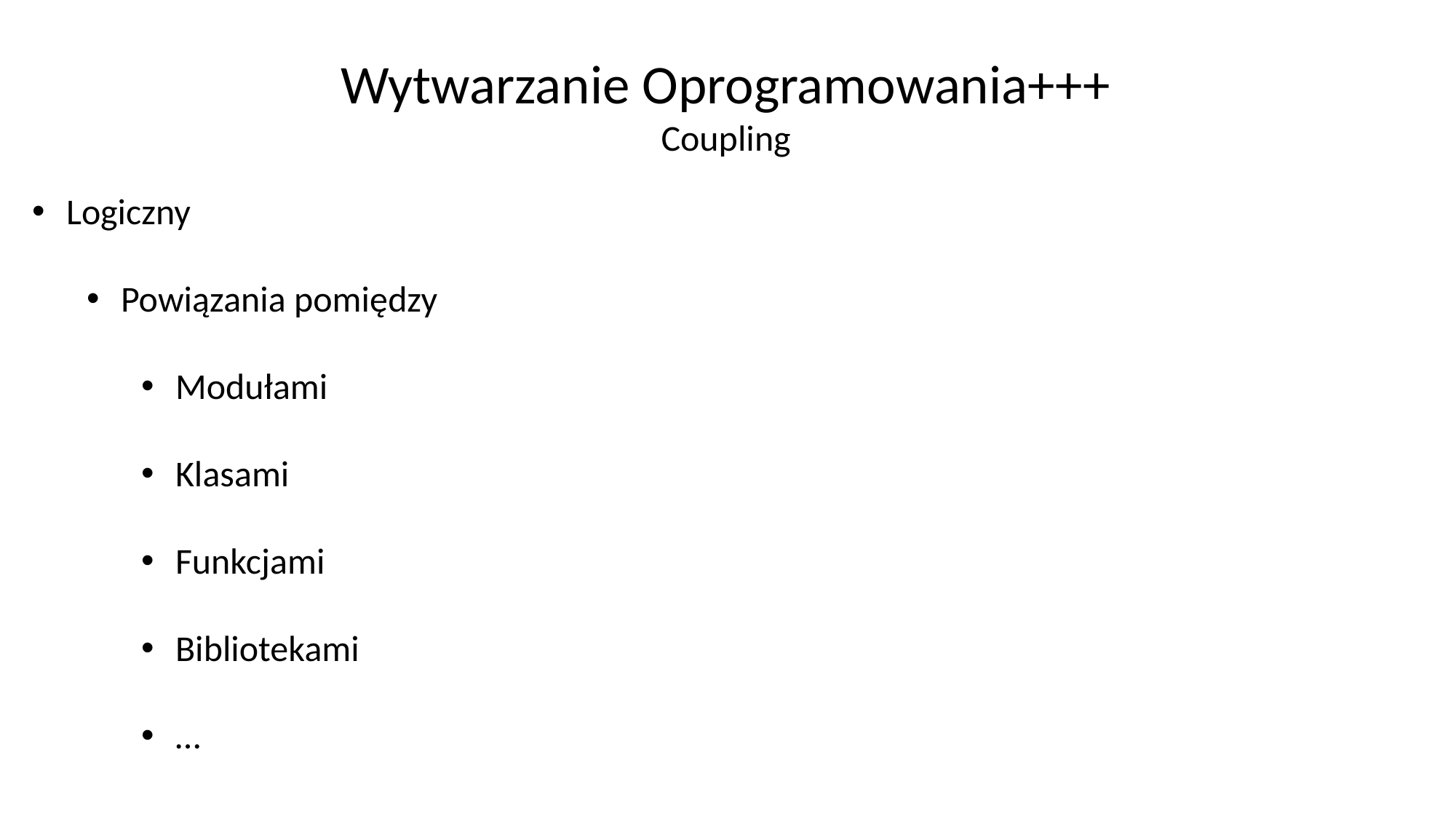

Wytwarzanie Oprogramowania+++
Coupling
Logiczny

Powiązania pomiędzy

Modułami

Klasami

Funkcjami

Bibliotekami

…